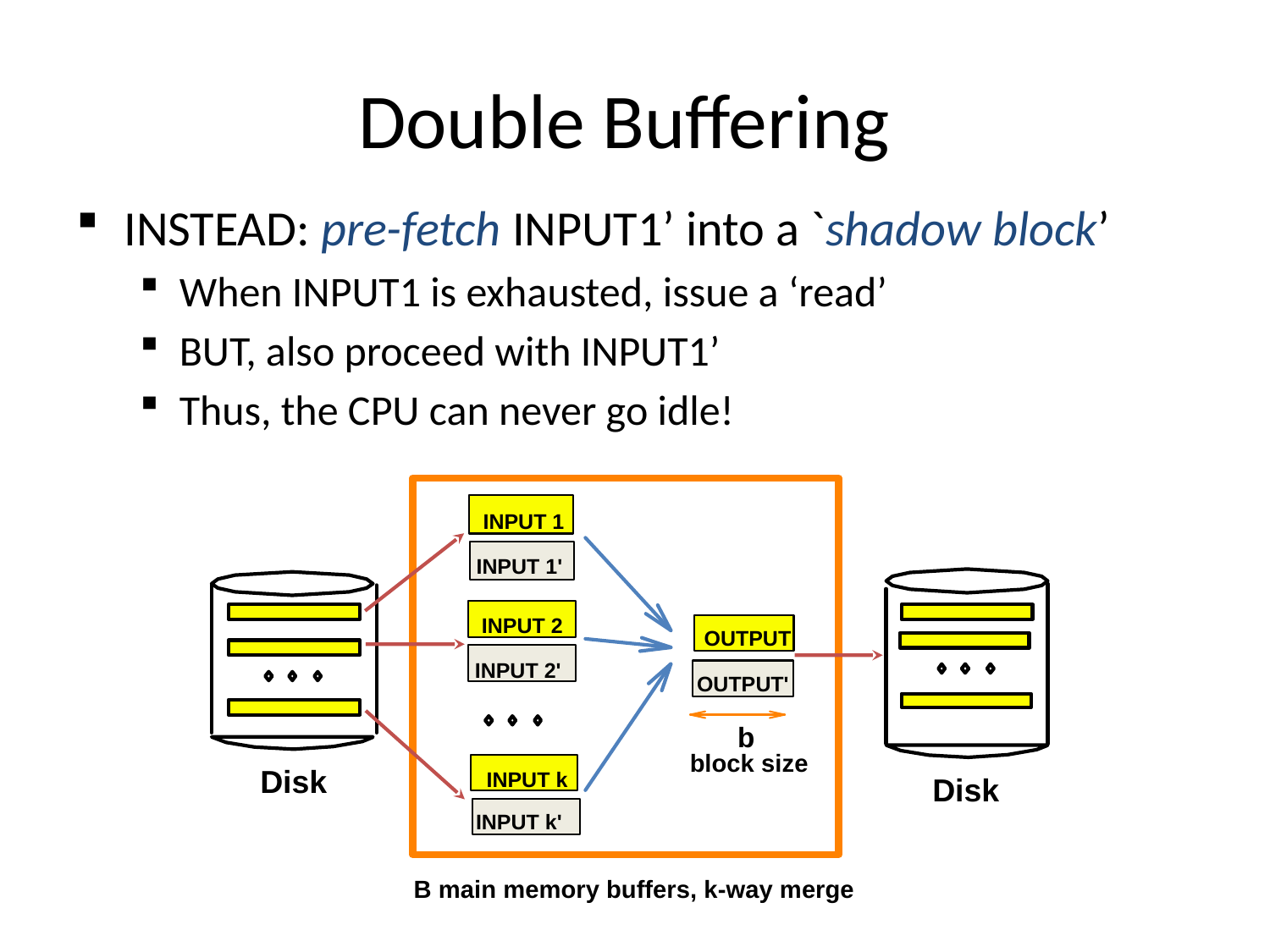

# Double Buffering
INSTEAD: pre-fetch INPUT1’ into a `shadow block’
When INPUT1 is exhausted, issue a ‘read’
BUT, also proceed with INPUT1’
Thus, the CPU can never go idle!

INPUT 1

INPUT 1'

INPUT 2

OUTPUT

INPUT 2'

OUTPUT'

b

block size

Disk
INPUT k
Disk

INPUT k'
B main memory buffers, k-way merge